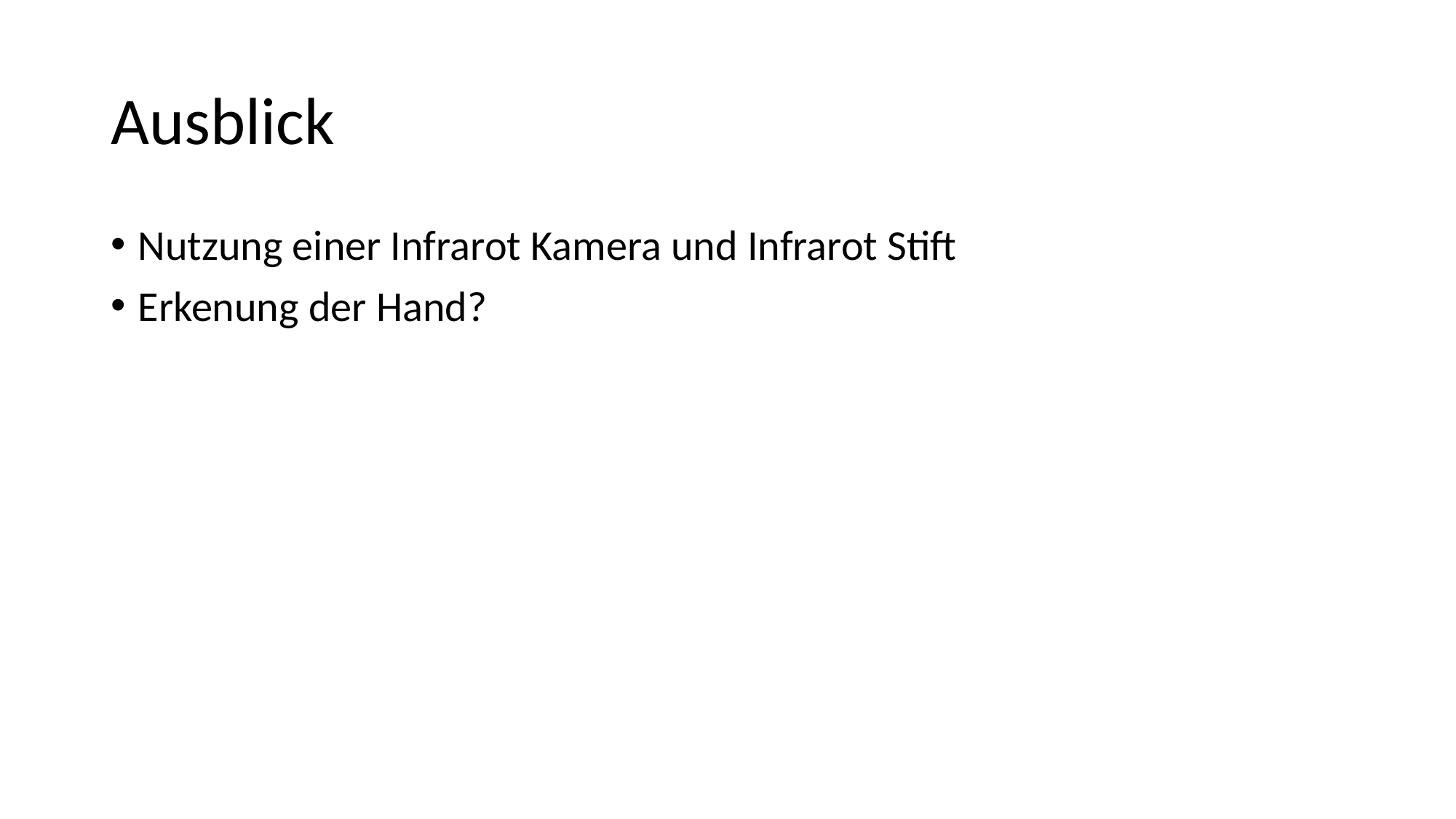

# Ausblick
Nutzung einer Infrarot Kamera und Infrarot Stift
Erkenung der Hand?